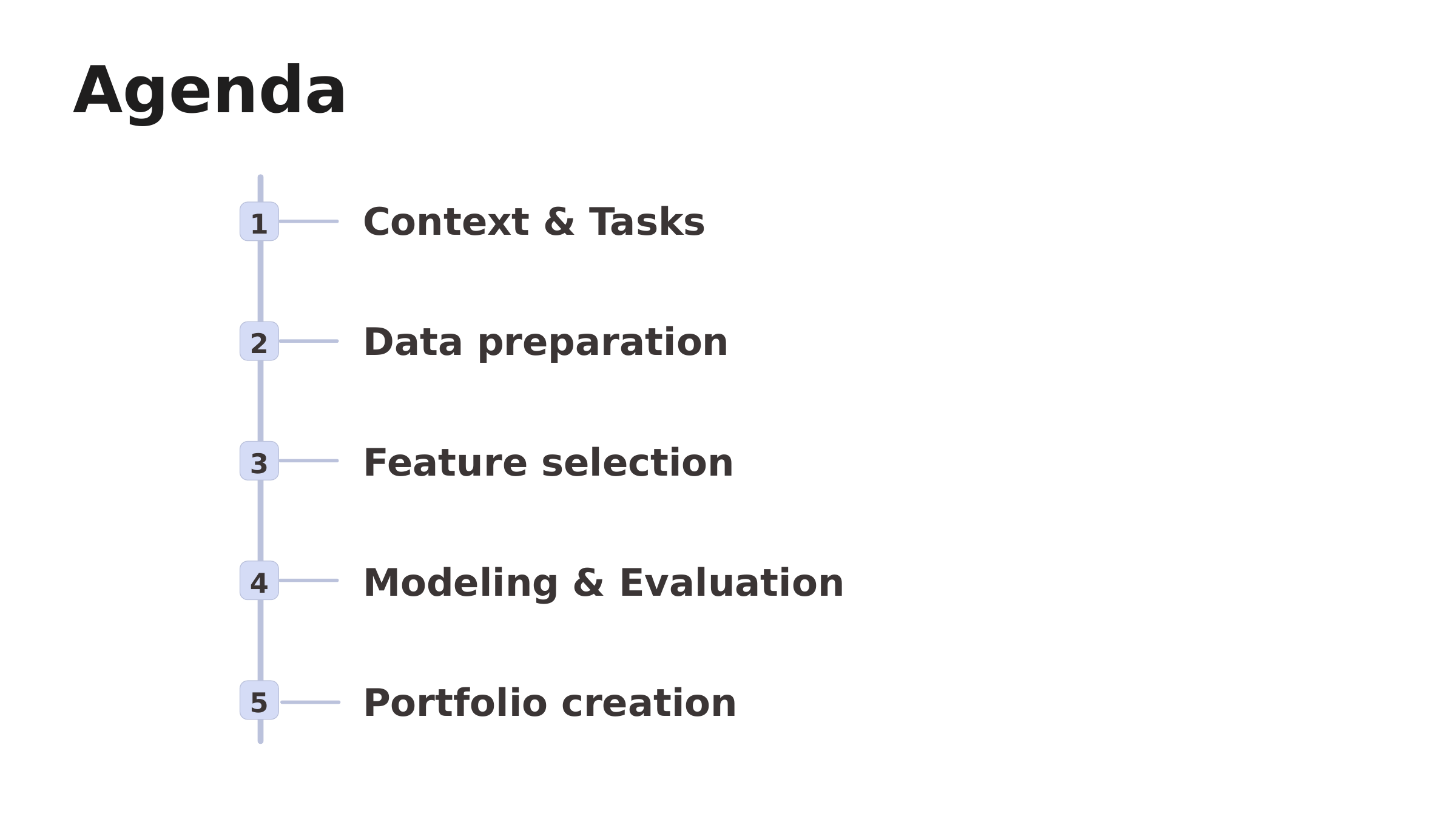

Agenda

1

Context & Tasks

2

Data preparation

3

Feature selection

4

Modeling & Evaluation

5

Portfolio creation